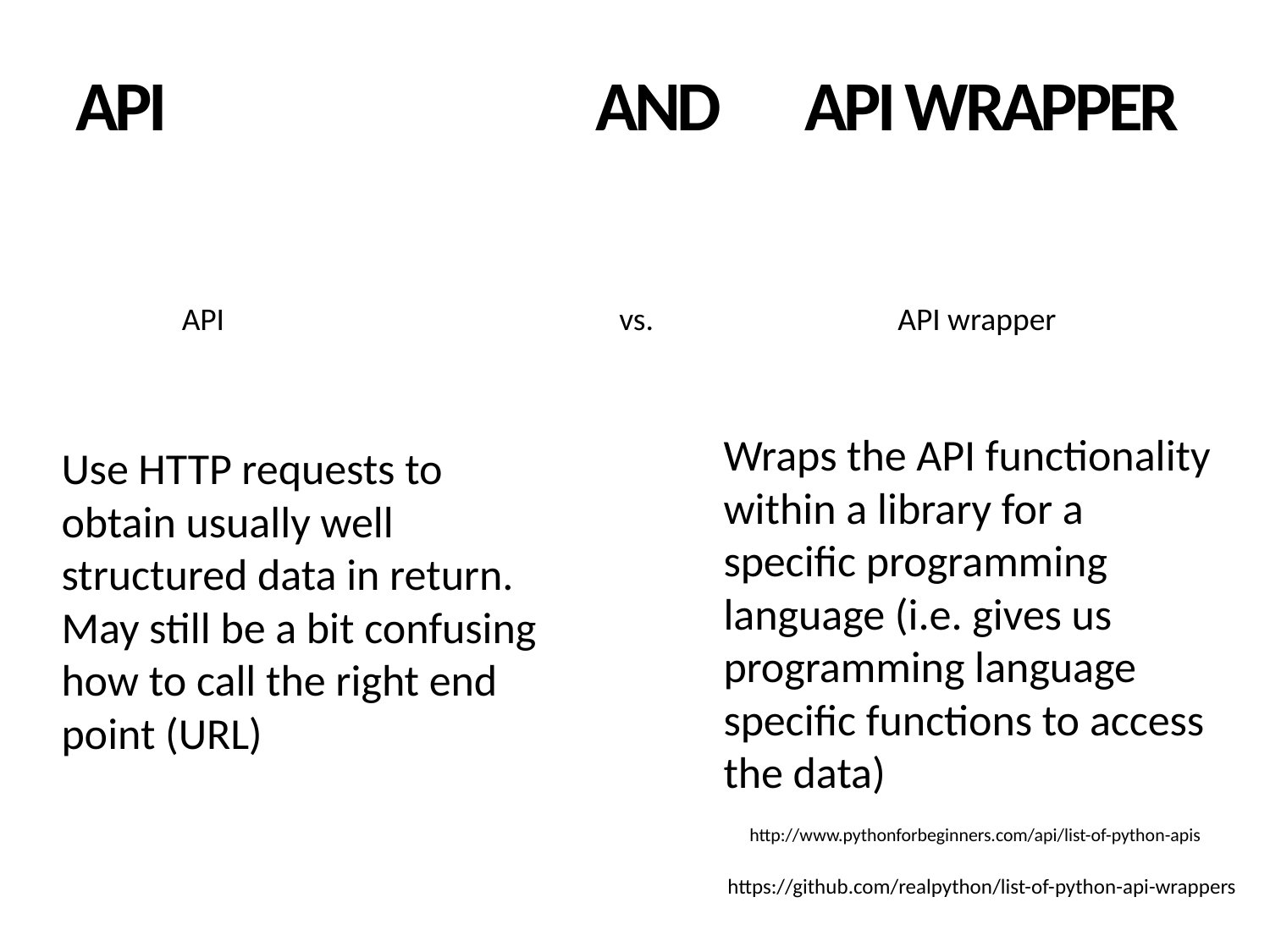

# API                                   AND       API wRAPPER
API                                                       vs.                                  API wrapper
Wraps the API functionality within a library for a specific programming language (i.e. gives us programming language specific functions to access the data)
Use HTTP requests to obtain usually well structured data in return. May still be a bit confusing how to call the right end point (URL)
http://www.pythonforbeginners.com/api/list-of-python-apis
https://github.com/realpython/list-of-python-api-wrappers